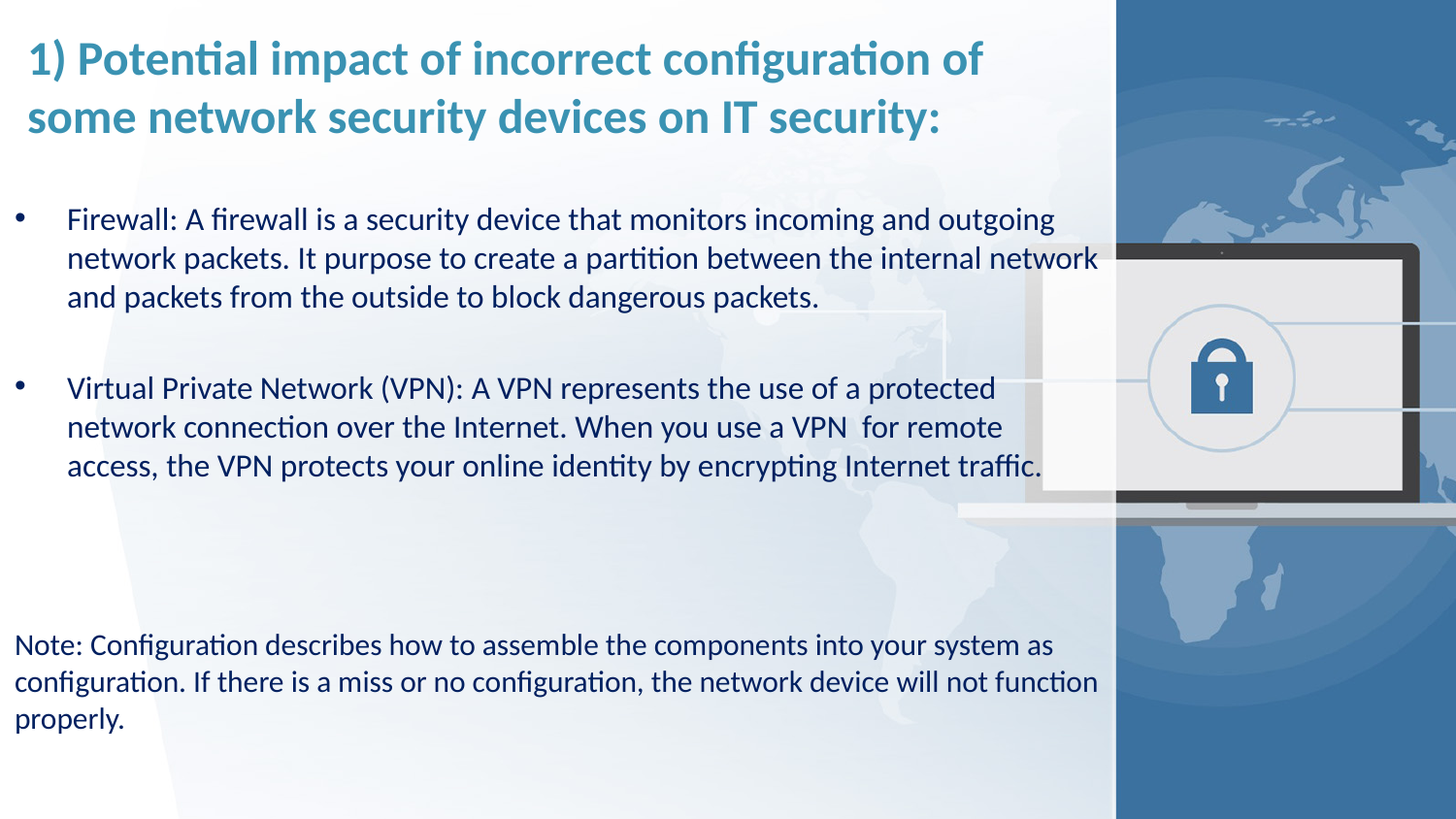

# 1) Potential impact of incorrect configuration of some network security devices on IT security:
Firewall: A firewall is a security device that monitors incoming and outgoing network packets. It purpose to create a partition between the internal network and packets from the outside to block dangerous packets.

Virtual Private Network (VPN): A VPN represents the use of a protected network connection over the Internet. When you use a VPN  for remote access, the VPN protects your online identity by encrypting Internet traffic.

Note: Configuration describes how to assemble the components into your system as configuration. If there is a miss or no configuration, the network device will not function properly.